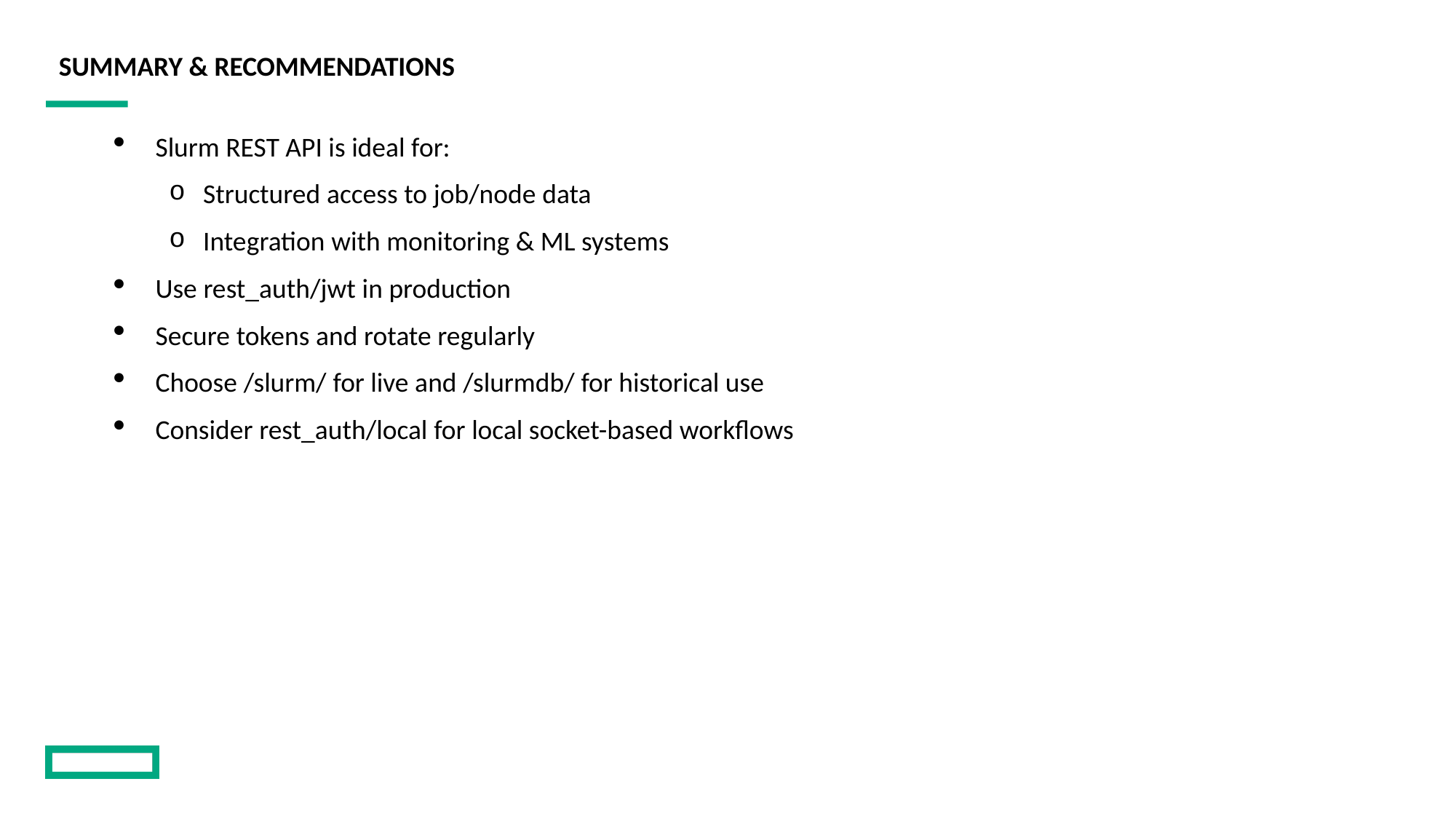

# Summary & Recommendations

Slurm REST API is ideal for:
Structured access to job/node data
Integration with monitoring & ML systems
Use rest_auth/jwt in production
Secure tokens and rotate regularly
Choose /slurm/ for live and /slurmdb/ for historical use
Consider rest_auth/local for local socket-based workflows